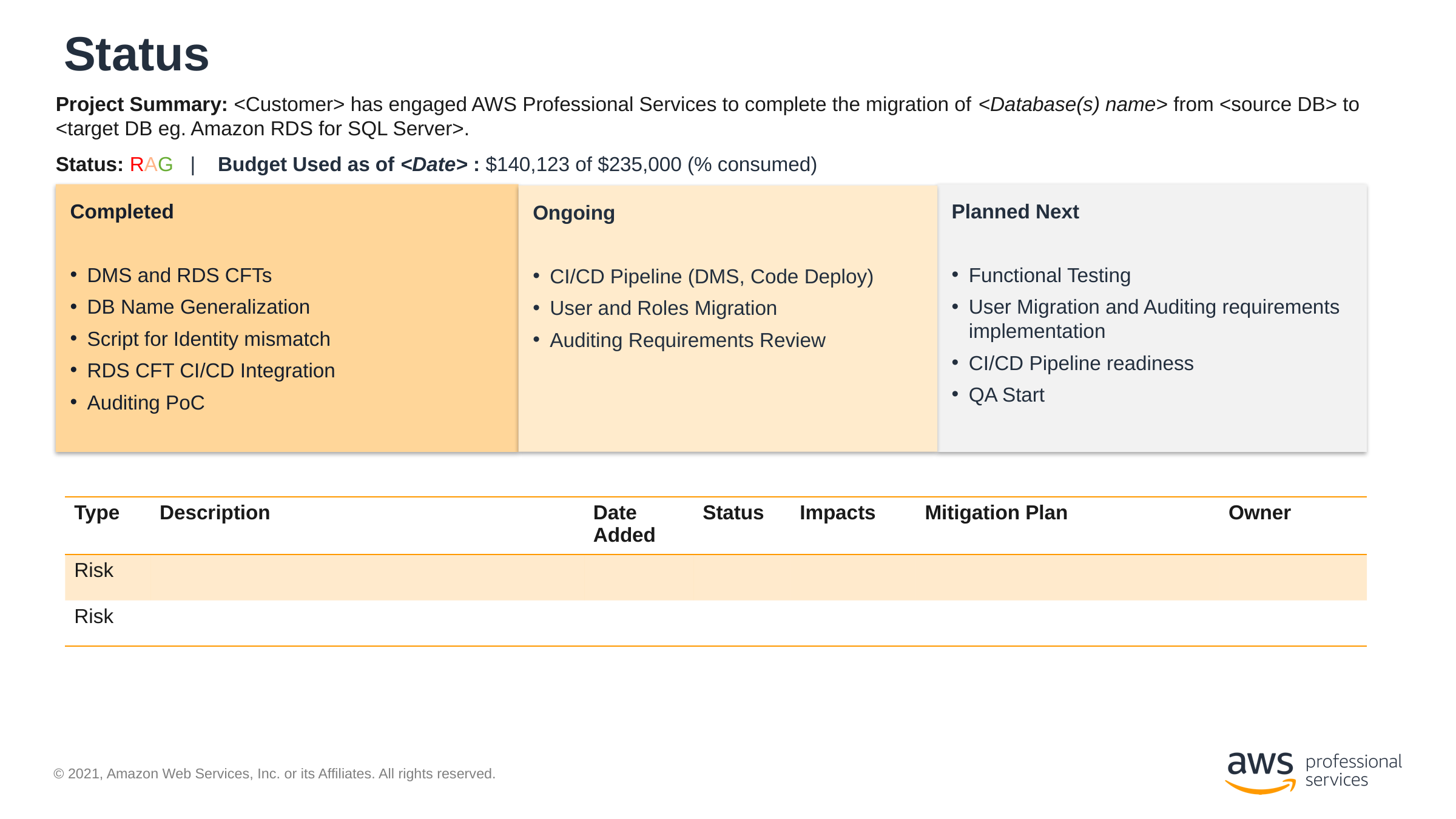

# Status
Project Summary: <Customer> has engaged AWS Professional Services to complete the migration of <Database(s) name> from <source DB> to <target DB eg. Amazon RDS for SQL Server>.
Status: RAG   |    Budget Used as of <Date> : $140,123 of $235,000 (% consumed)

Completed

DMS and RDS CFTs
DB Name Generalization
Script for Identity mismatch
RDS CFT CI/CD Integration
Auditing PoC

Planned Next

Functional Testing
User Migration and Auditing requirements implementation
CI/CD Pipeline readiness
QA Start
Ongoing

CI/CD Pipeline (DMS, Code Deploy)
User and Roles Migration
Auditing Requirements Review
| Type | Description | Date Added | Status | Impacts | Mitigation Plan | Owner |
| --- | --- | --- | --- | --- | --- | --- |
| Risk |  |  |  |  |  |  |
| Risk |  |  |  |  |  |  |